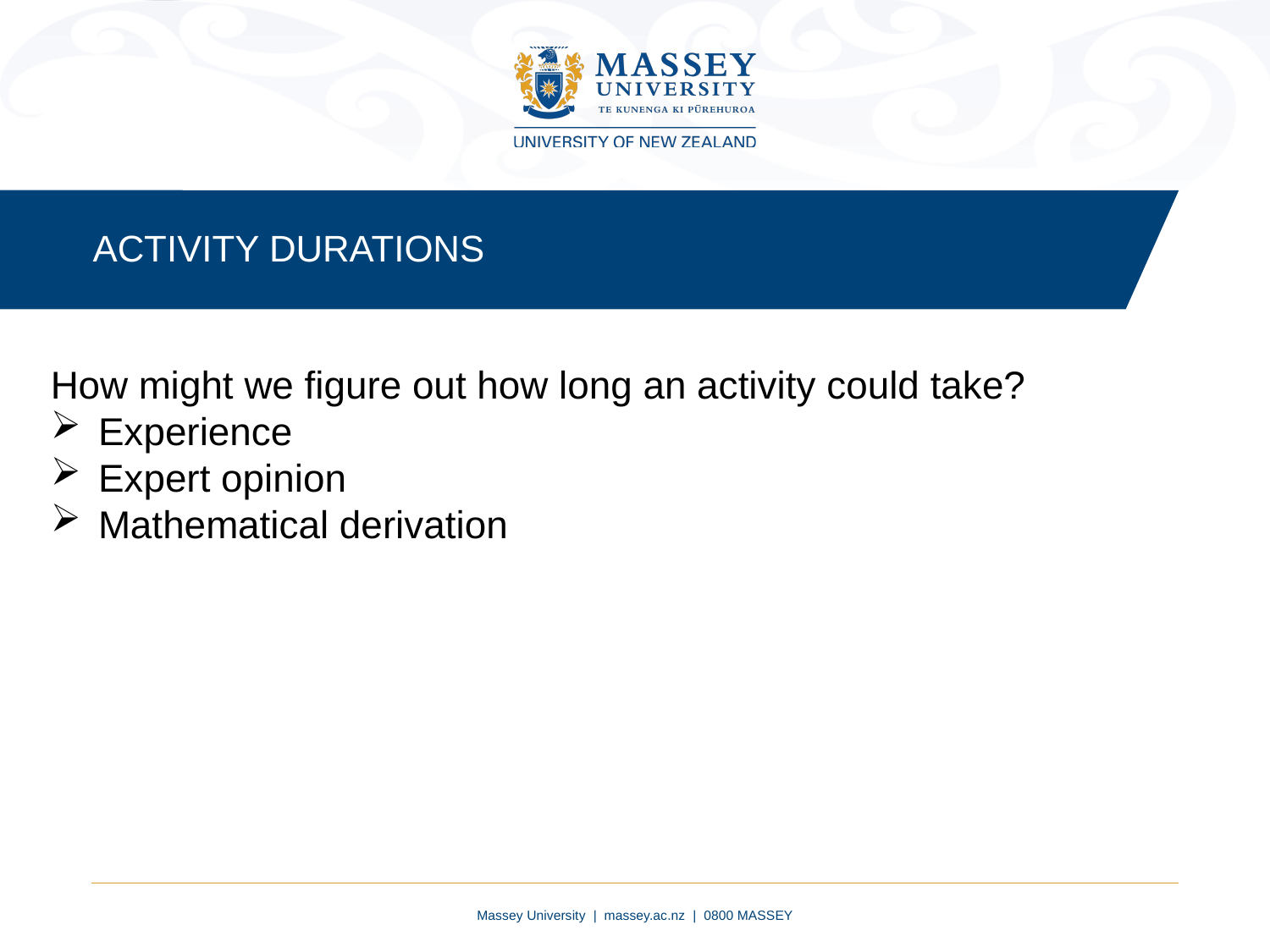

ACTIVITY DURATIONS
How might we figure out how long an activity could take?
Experience
Expert opinion
Mathematical derivation